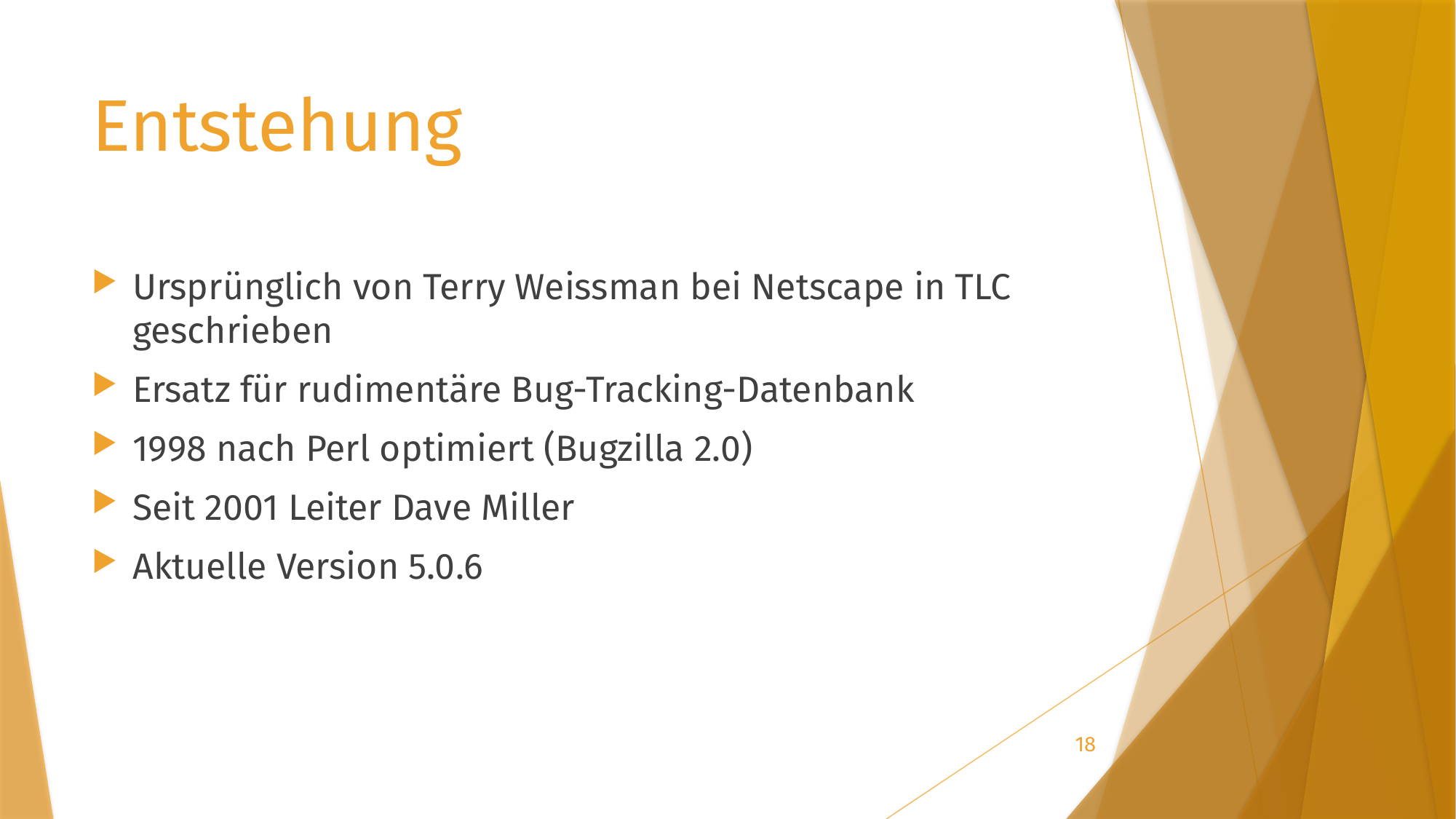

# Entstehung
Ursprünglich von Terry Weissman bei Netscape in TLC geschrieben
Ersatz für rudimentäre Bug-Tracking-Datenbank
1998 nach Perl optimiert (Bugzilla 2.0)
Seit 2001 Leiter Dave Miller
Aktuelle Version 5.0.6
18